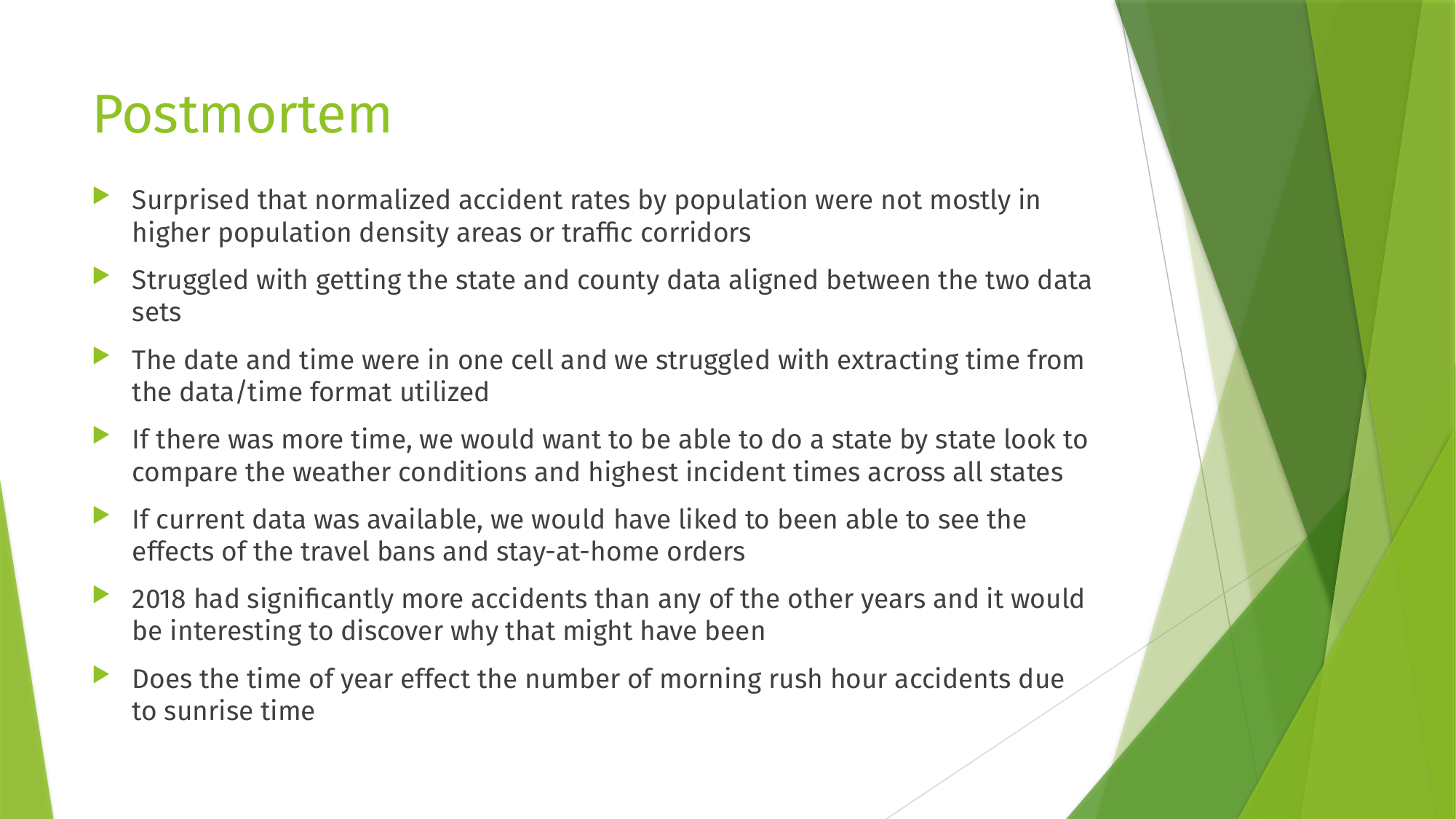

# Postmortem
Surprised that normalized accident rates by population were not mostly in higher population density areas or traffic corridors
Struggled with getting the state and county data aligned between the two data sets
The date and time were in one cell and we struggled with extracting time from the data/time format utilized
If there was more time, we would want to be able to do a state by state look to compare the weather conditions and highest incident times across all states
If current data was available, we would have liked to been able to see the effects of the travel bans and stay-at-home orders
2018 had significantly more accidents than any of the other years and it would be interesting to discover why that might have been
Does the time of year effect the number of morning rush hour accidents due to sunrise time